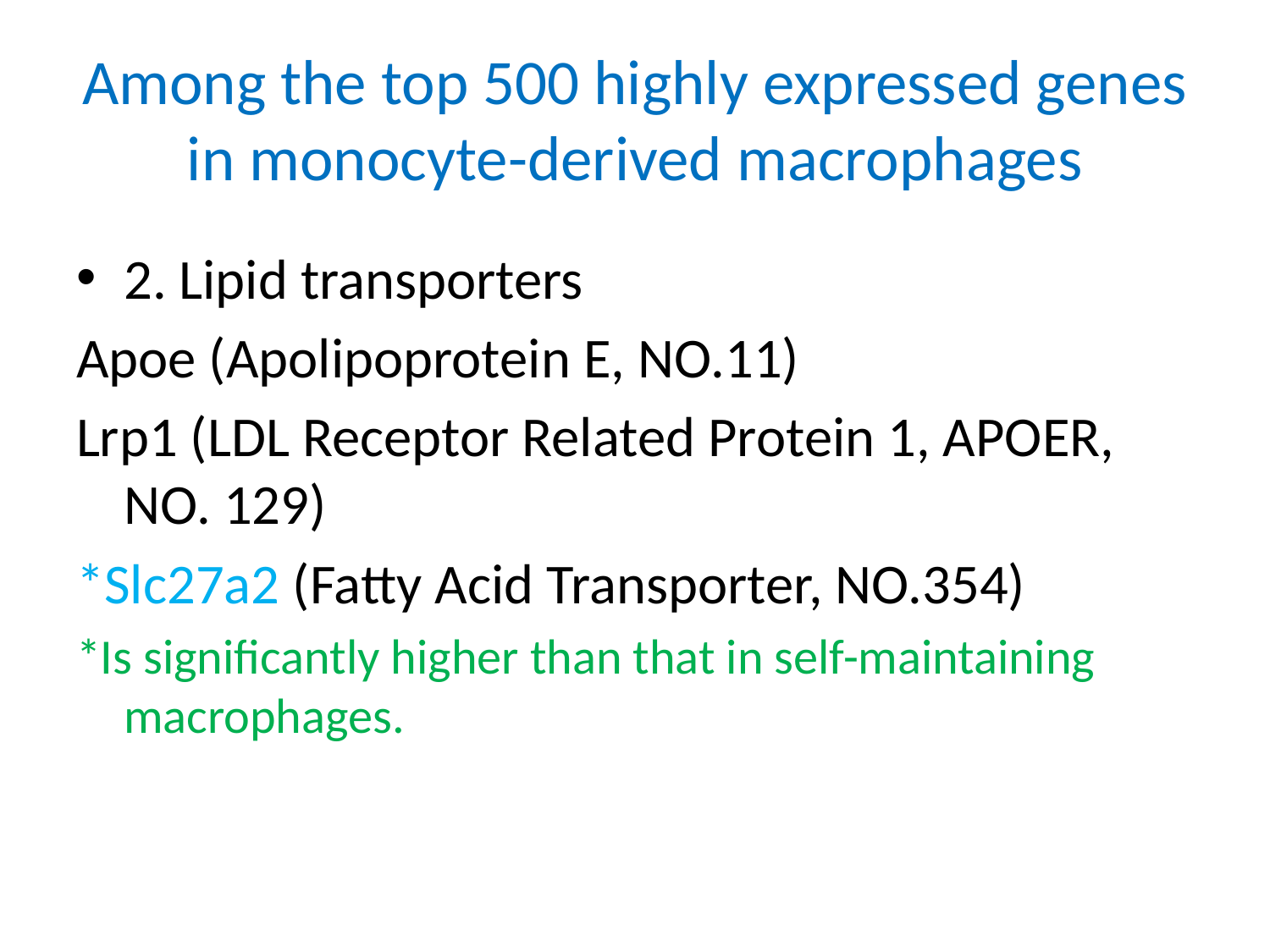

# Among the top 500 highly expressed genes in monocyte-derived macrophages
2. Lipid transporters
Apoe (Apolipoprotein E, NO.11)
Lrp1 (LDL Receptor Related Protein 1, APOER, NO. 129)
*Slc27a2 (Fatty Acid Transporter, NO.354)
*Is significantly higher than that in self-maintaining macrophages.